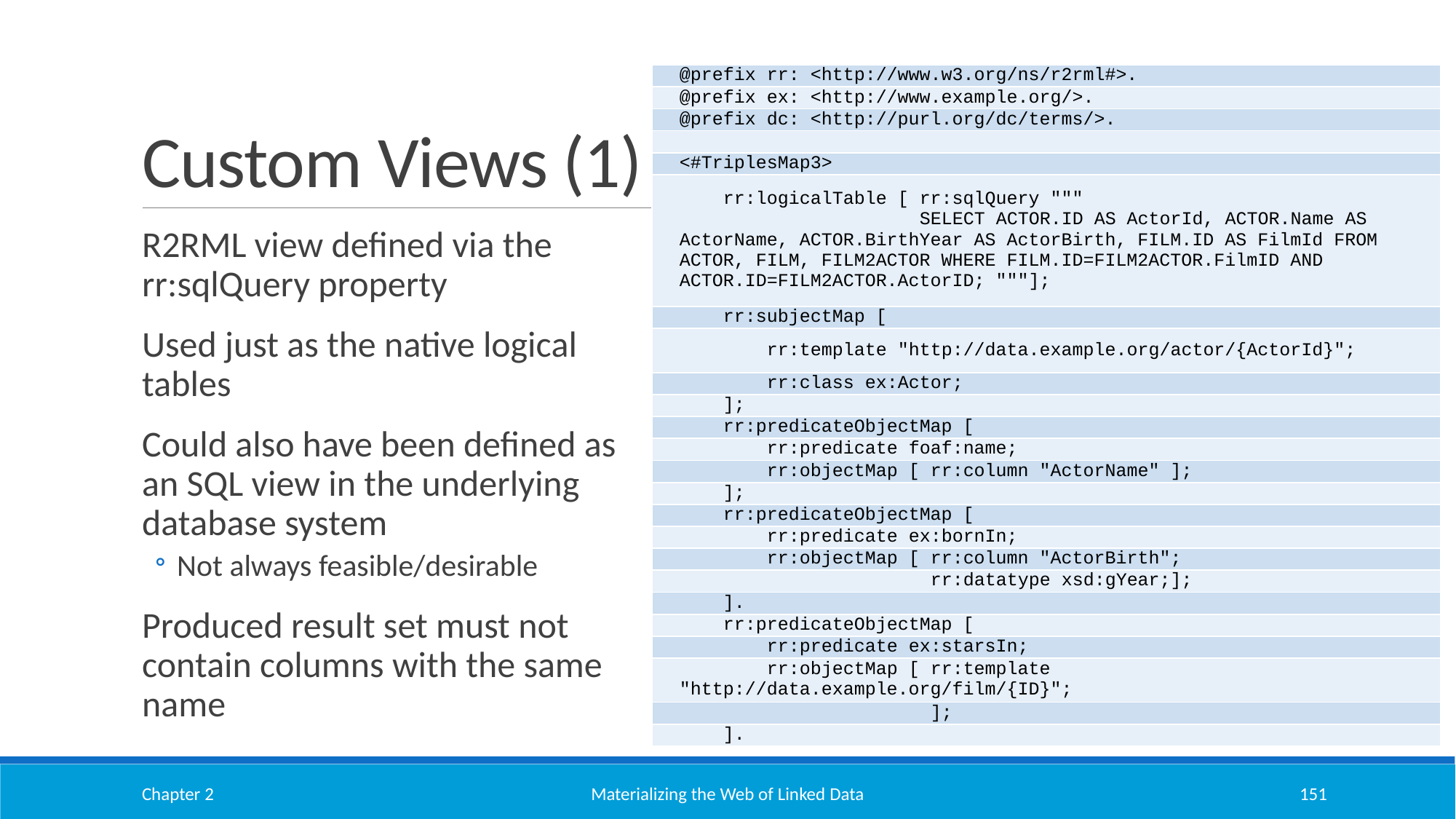

# Custom Views (1)
| @prefix rr: <http://www.w3.org/ns/r2rml#>. |
| --- |
| @prefix ex: <http://www.example.org/>. |
| @prefix dc: <http://purl.org/dc/terms/>. |
|  |
| <#TriplesMap3> |
| rr:logicalTable [ rr:sqlQuery """ SELECT ACTOR.ID AS ActorId, ACTOR.Name AS ActorName, ACTOR.BirthYear AS ActorBirth, FILM.ID AS FilmId FROM ACTOR, FILM, FILM2ACTOR WHERE FILM.ID=FILM2ACTOR.FilmID AND ACTOR.ID=FILM2ACTOR.ActorID; """]; |
| rr:subjectMap [ |
| rr:template "http://data.example.org/actor/{ActorId}"; |
| rr:class ex:Actor; |
| ]; |
| rr:predicateObjectMap [ |
| rr:predicate foaf:name; |
| rr:objectMap [ rr:column "ActorName" ]; |
| ]; |
| rr:predicateObjectMap [ |
| rr:predicate ex:bornIn; |
| rr:objectMap [ rr:column "ActorBirth"; |
| rr:datatype xsd:gYear;]; |
| ]. |
| rr:predicateObjectMap [ |
| rr:predicate ex:starsIn; |
| rr:objectMap [ rr:template "http://data.example.org/film/{ID}"; |
| ]; |
| ]. |
R2RML view defined via the rr:sqlQuery property
Used just as the native logical tables
Could also have been defined as an SQL view in the underlying database system
Not always feasible/desirable
Produced result set must not contain columns with the same name

Chapter 2
Materializing the Web of Linked Data
151